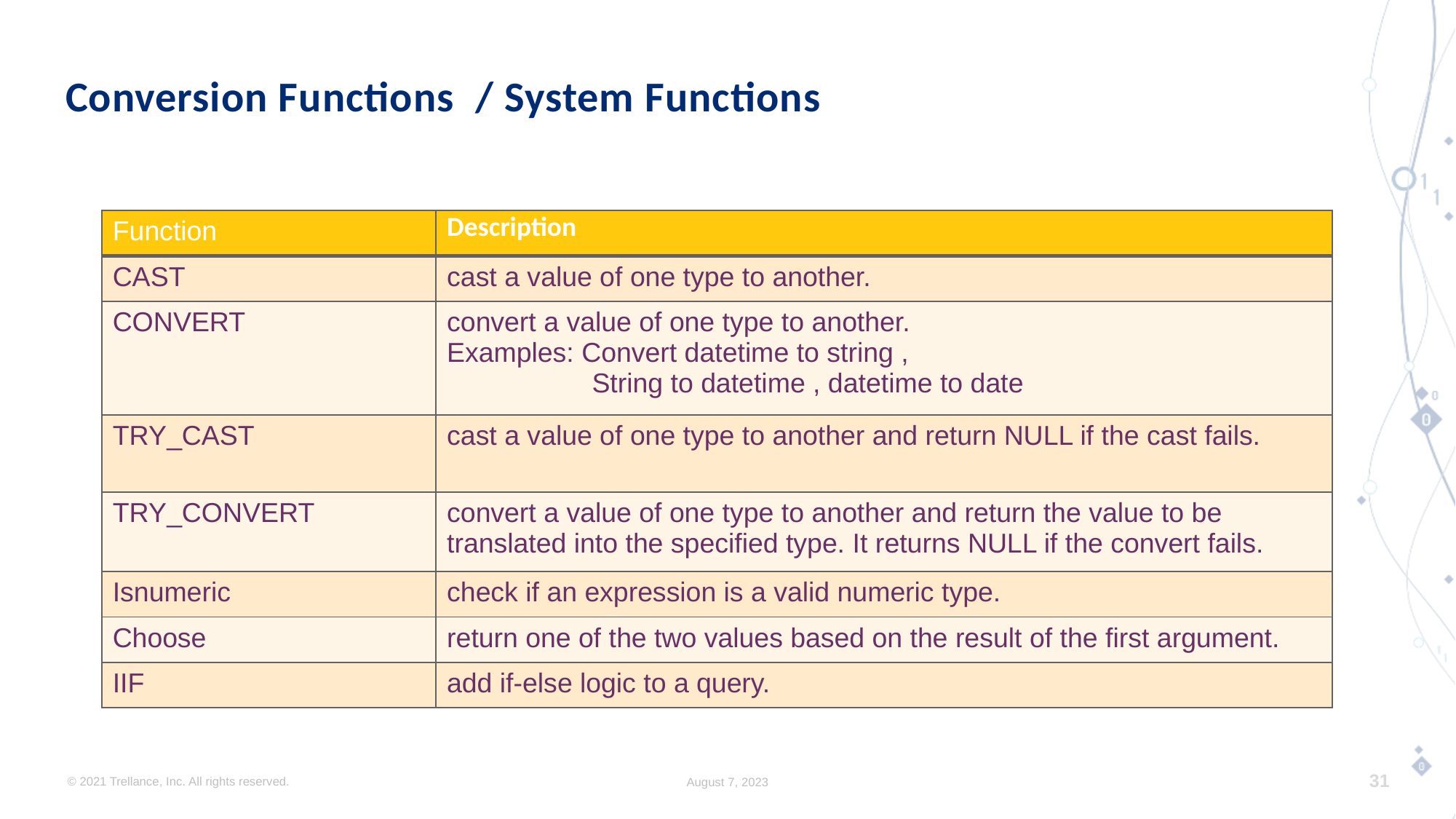

# Conversion Functions  / System Functions
| Function | Description |
| --- | --- |
| CAST | cast a value of one type to another. |
| CONVERT | convert a value of one type to another. Examples: Convert datetime to string , String to datetime , datetime to date |
| TRY\_CAST | cast a value of one type to another and return NULL if the cast fails. |
| TRY\_CONVERT | convert a value of one type to another and return the value to be translated into the specified type. It returns NULL if the convert fails. |
| Isnumeric | check if an expression is a valid numeric type. |
| Choose | return one of the two values based on the result of the first argument. |
| IIF | add if-else logic to a query. |
© 2021 Trellance, Inc. All rights reserved.
August 7, 2023
31